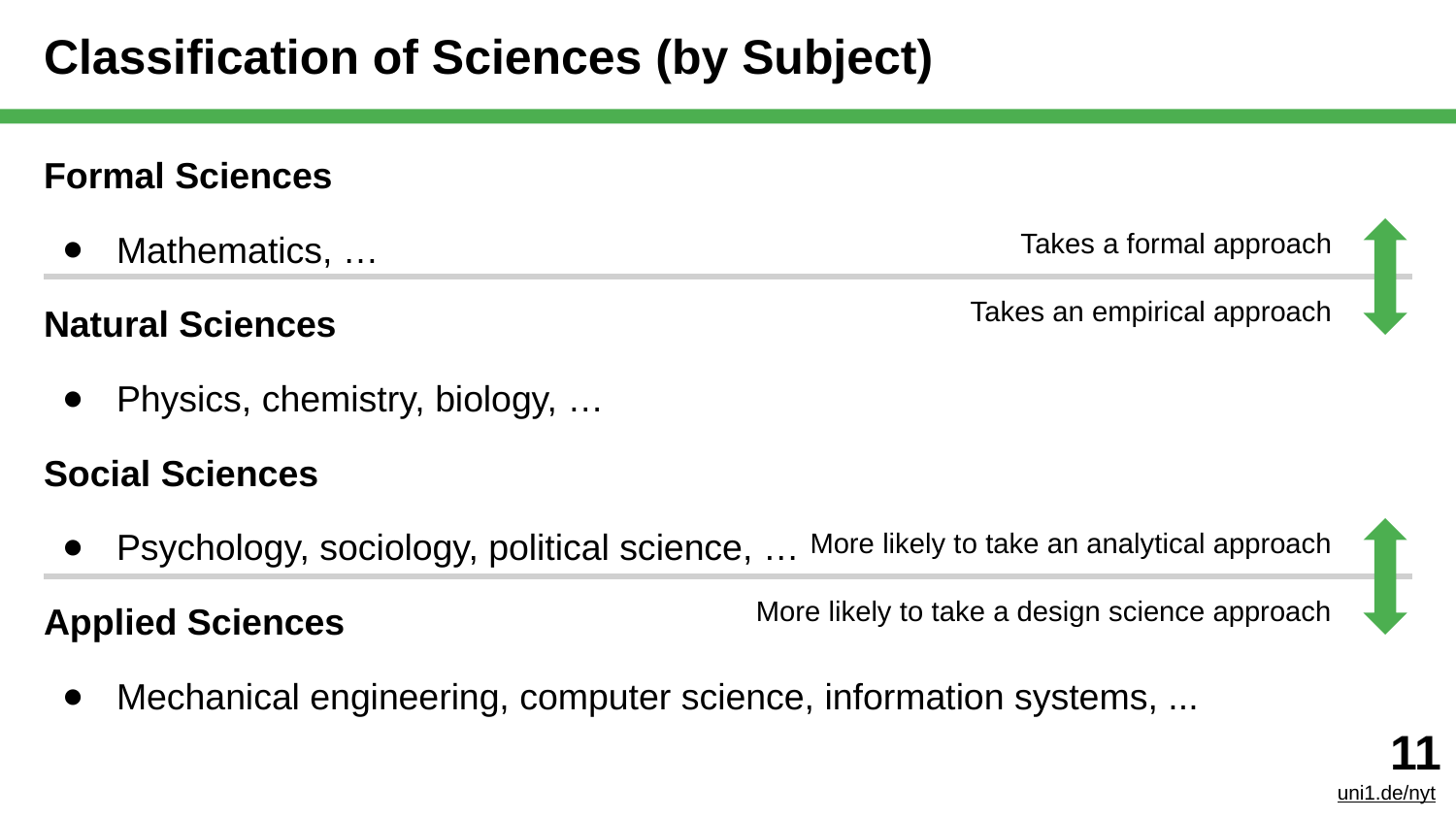

# Classification of Sciences (by Subject)
Formal Sciences
Mathematics, …
Natural Sciences
Physics, chemistry, biology, …
Social Sciences
Psychology, sociology, political science, …
Applied Sciences
Mechanical engineering, computer science, information systems, ...

Takes a formal approach

Takes an empirical approach

More likely to take an analytical approach

More likely to take a design science approach

11
uni1.de/nyt